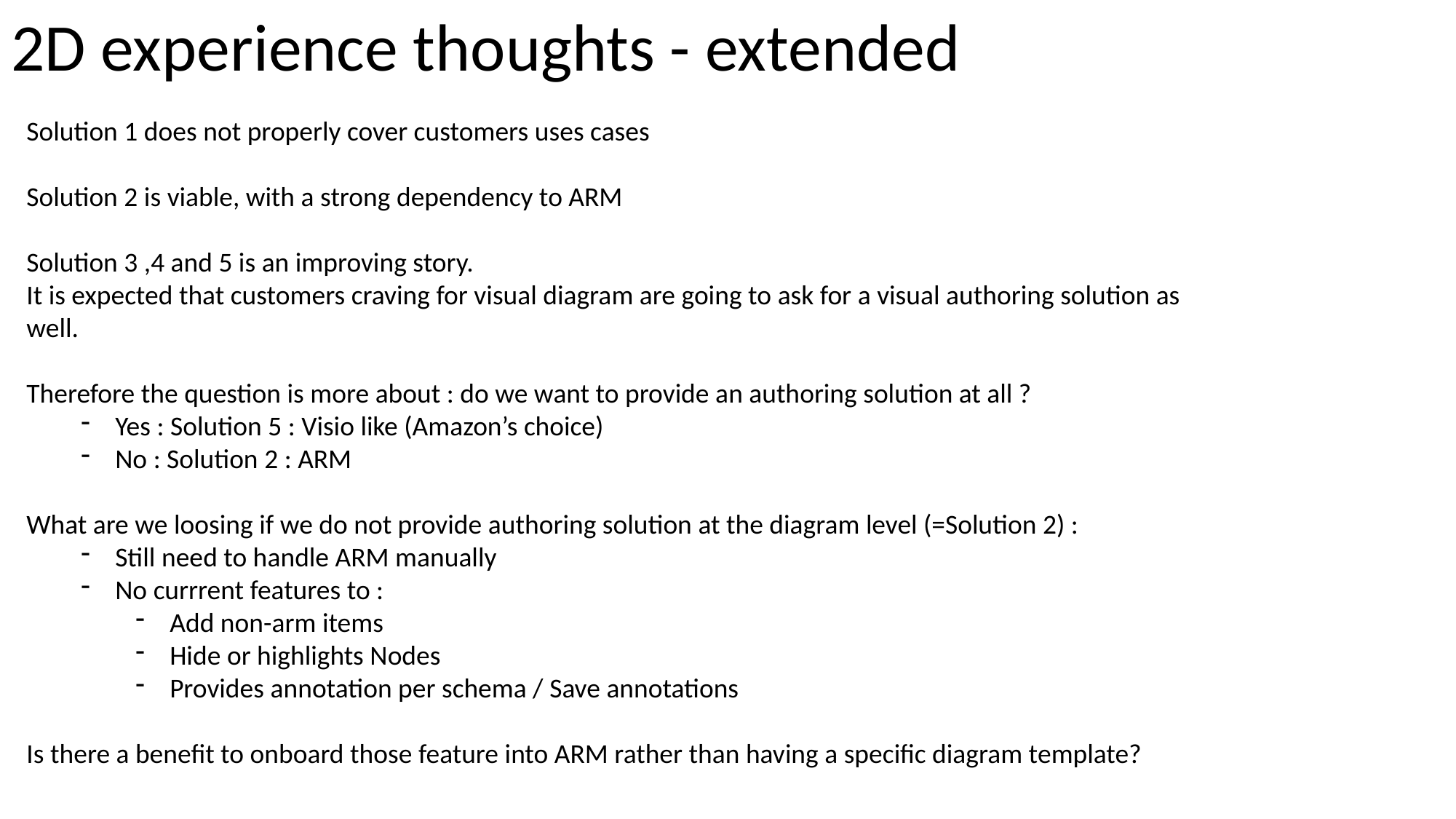

# 2D experience thoughts - extended
Solution 1 does not properly cover customers uses cases

Solution 2 is viable, with a strong dependency to ARM

Solution 3 ,4 and 5 is an improving story.
It is expected that customers craving for visual diagram are going to ask for a visual authoring solution as well.

Therefore the question is more about : do we want to provide an authoring solution at all ?
Yes : Solution 5 : Visio like (Amazon’s choice)
No : Solution 2 : ARM

What are we loosing if we do not provide authoring solution at the diagram level (=Solution 2) :
Still need to handle ARM manually
No currrent features to :
Add non-arm items
Hide or highlights Nodes
Provides annotation per schema / Save annotations

Is there a benefit to onboard those feature into ARM rather than having a specific diagram template?